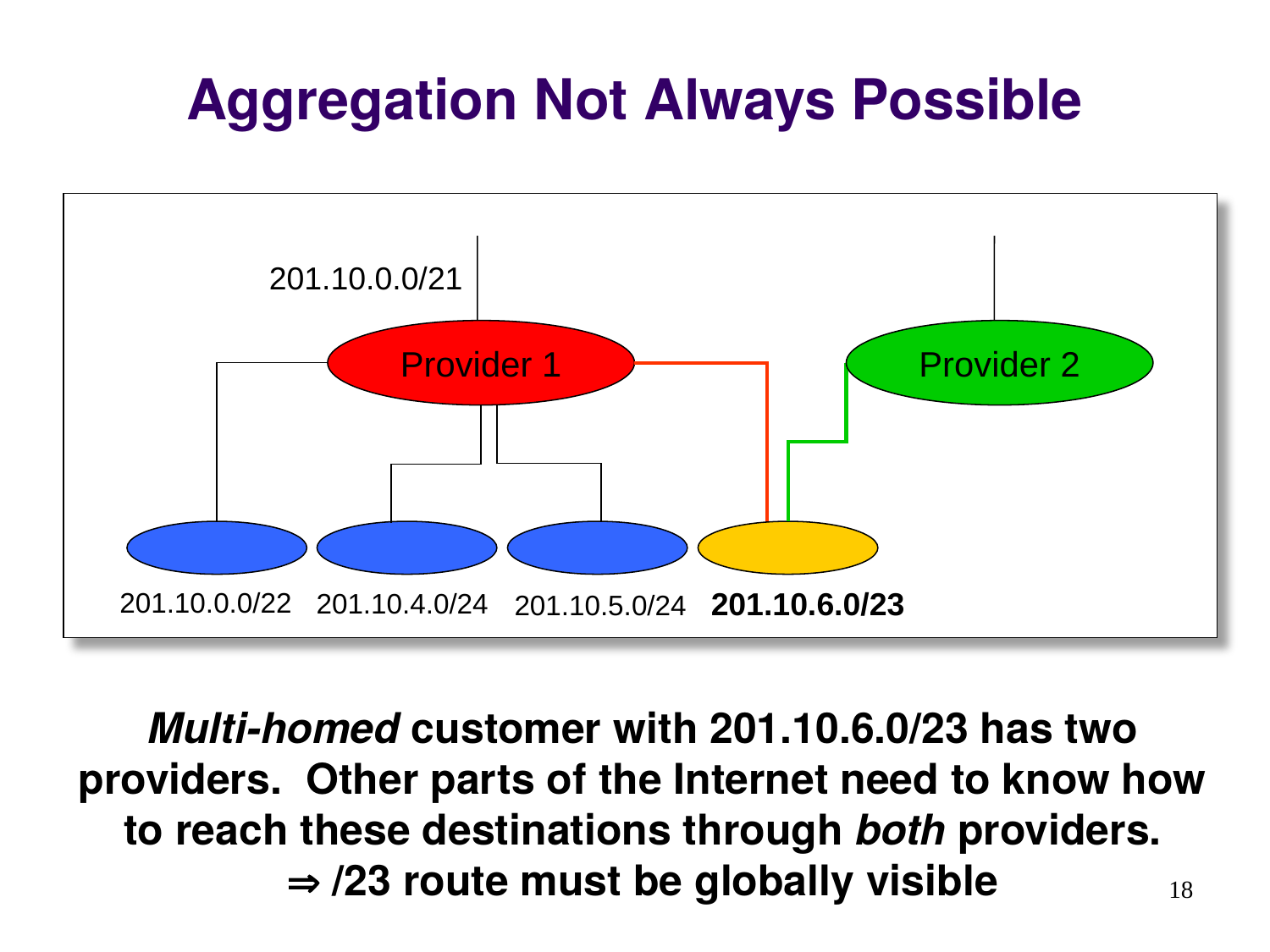

# Aggregation Not Always Possible

201.10.0.0/21
Provider 1
Provider 2

201.10.6.0/23
201.10.0.0/22
201.10.4.0/24
201.10.5.0/24
Multi-homed customer with 201.10.6.0/23 has two providers.  Other parts of the Internet need to know how to reach these destinations through both providers.
⇒ /23 route must be globally visible
18